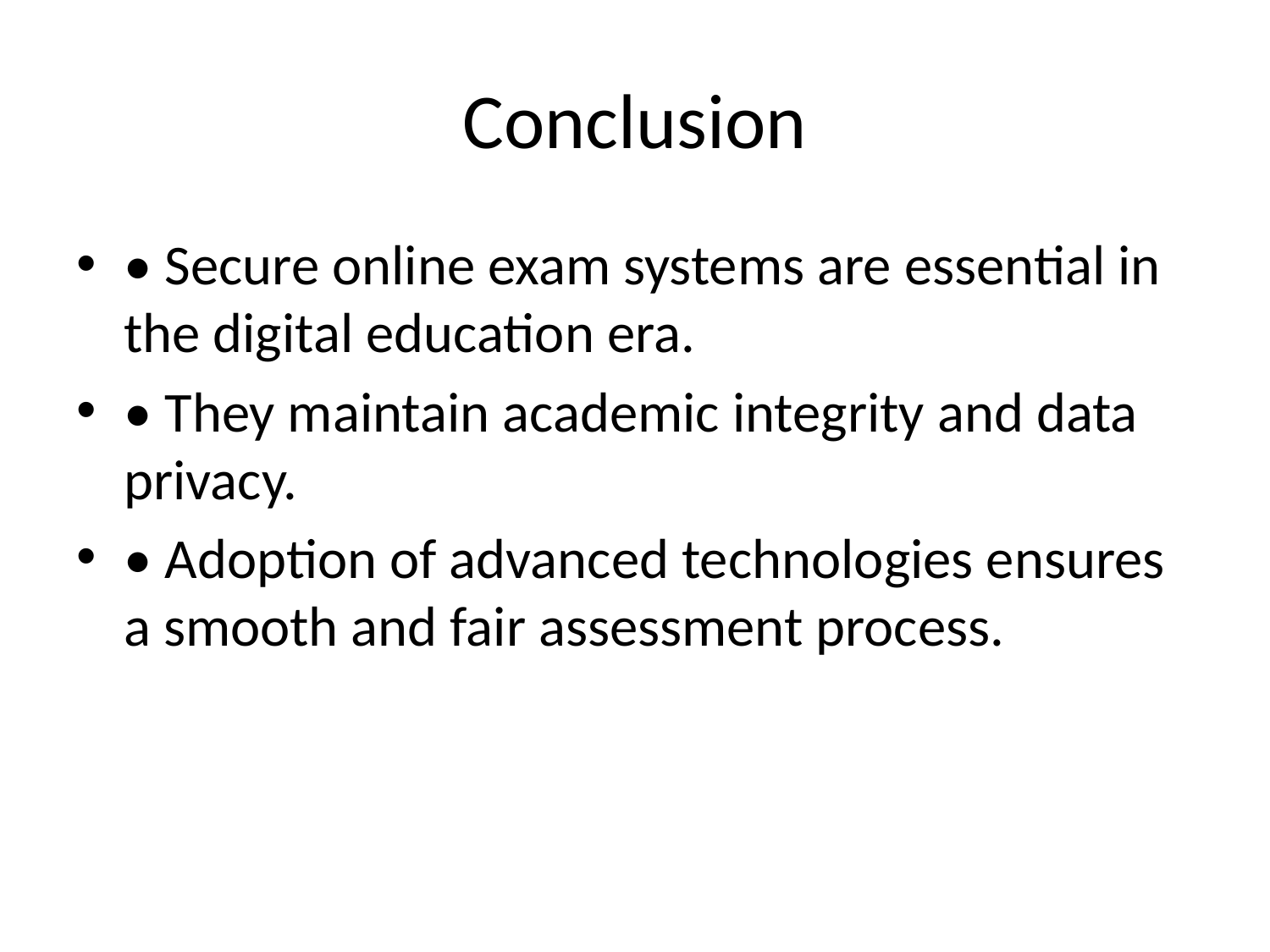

# Conclusion
• Secure online exam systems are essential in the digital education era.
• They maintain academic integrity and data privacy.
• Adoption of advanced technologies ensures a smooth and fair assessment process.